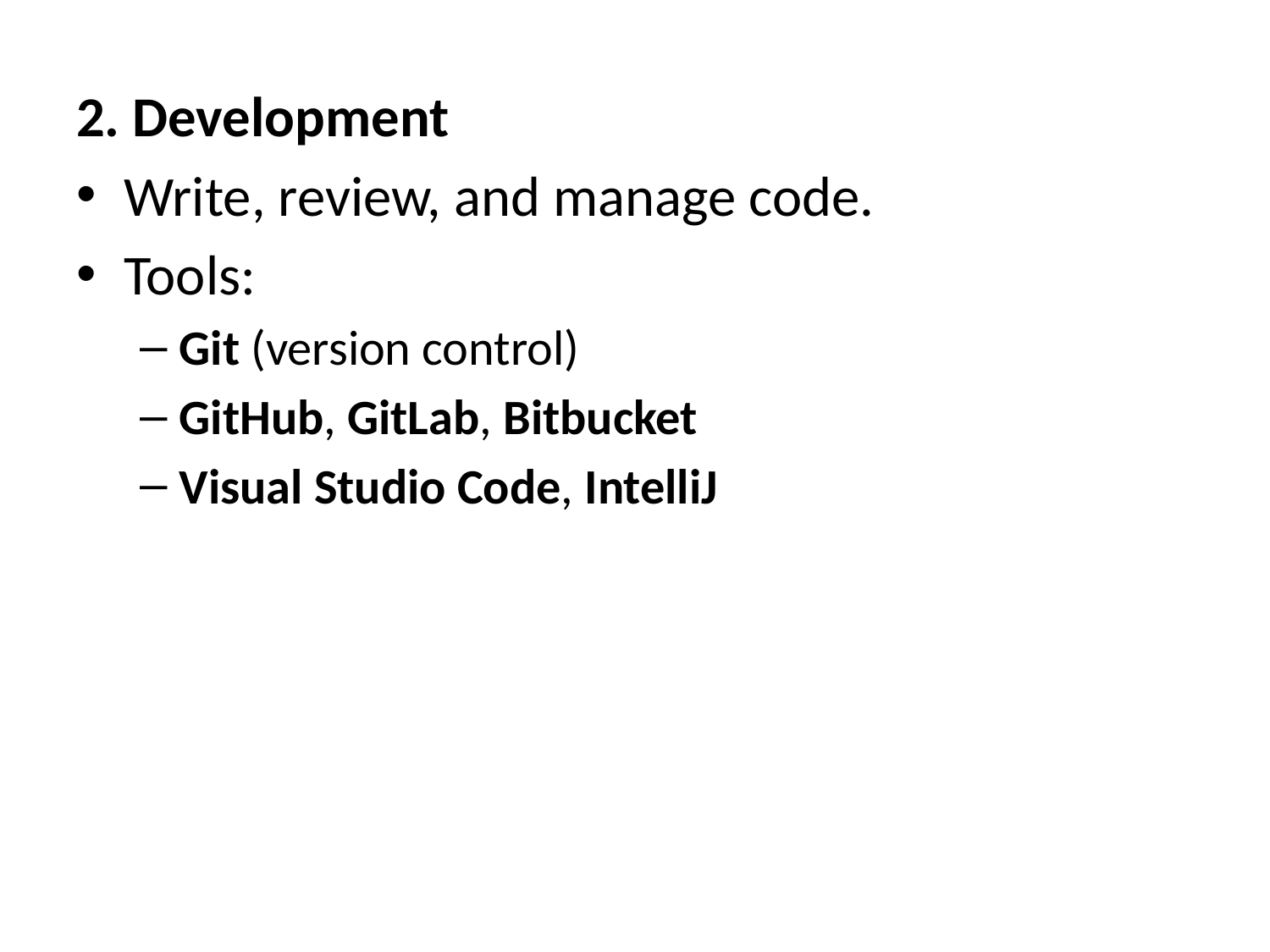

2. Development
Write, review, and manage code.
Tools:
Git (version control)
GitHub, GitLab, Bitbucket
Visual Studio Code, IntelliJ